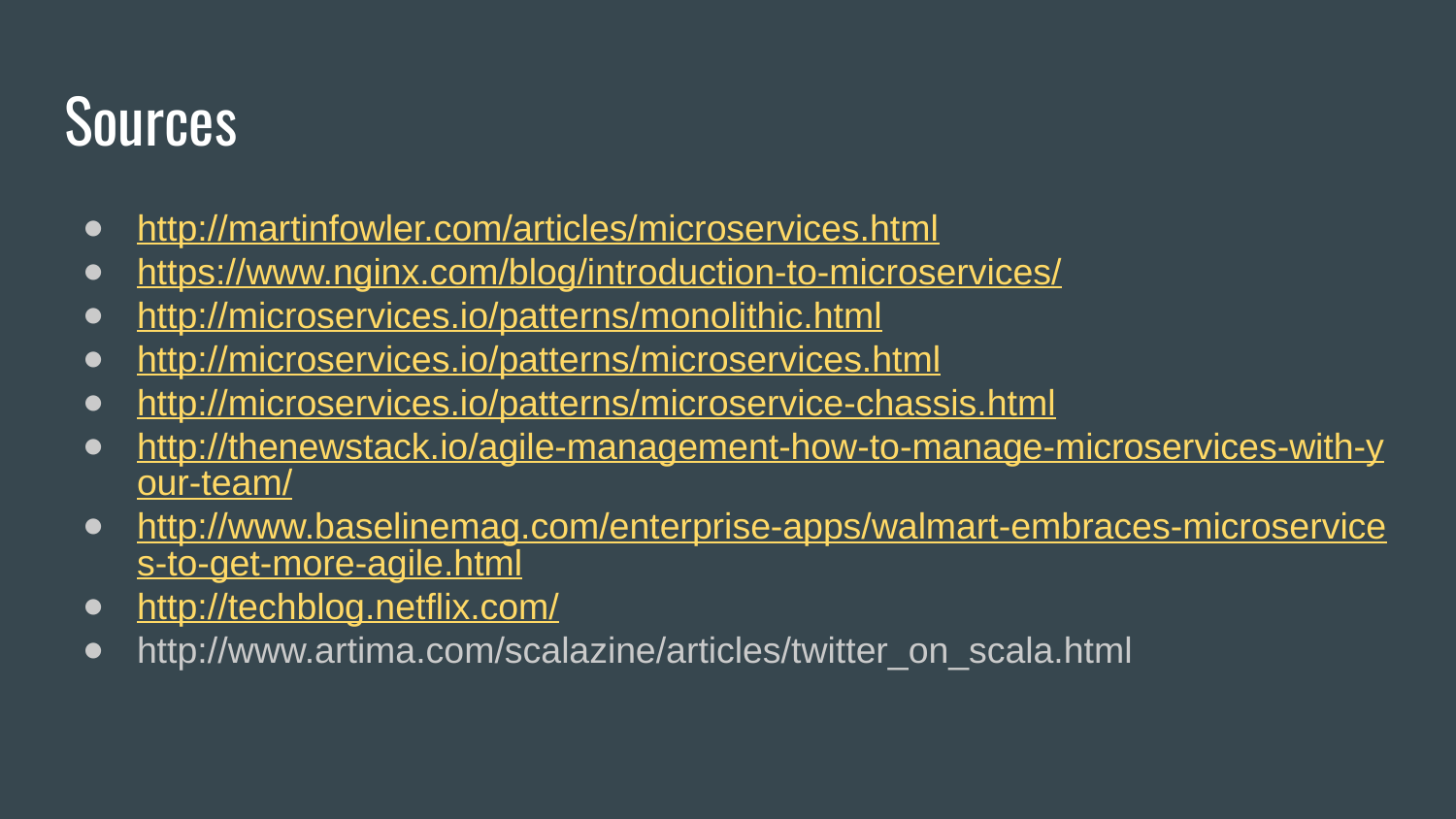

# Sources
http://martinfowler.com/articles/microservices.html
https://www.nginx.com/blog/introduction-to-microservices/
http://microservices.io/patterns/monolithic.html
http://microservices.io/patterns/microservices.html
http://microservices.io/patterns/microservice-chassis.html
http://thenewstack.io/agile-management-how-to-manage-microservices-with-your-team/
http://www.baselinemag.com/enterprise-apps/walmart-embraces-microservices-to-get-more-agile.html
http://techblog.netflix.com/
http://www.artima.com/scalazine/articles/twitter_on_scala.html